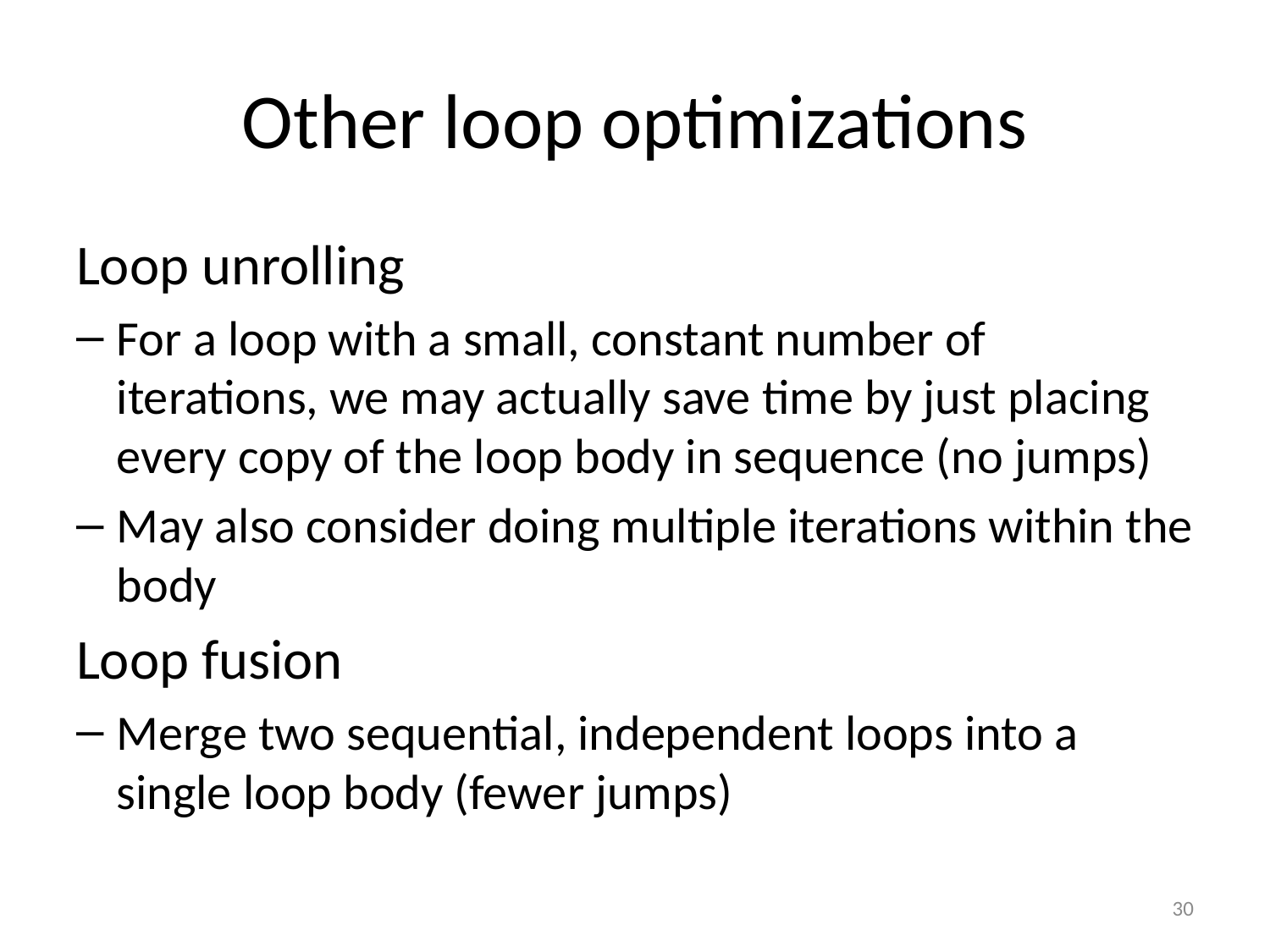

# Other loop optimizations
Loop unrolling
For a loop with a small, constant number of iterations, we may actually save time by just placing every copy of the loop body in sequence (no jumps)
May also consider doing multiple iterations within the body
Loop fusion
Merge two sequential, independent loops into a single loop body (fewer jumps)

30